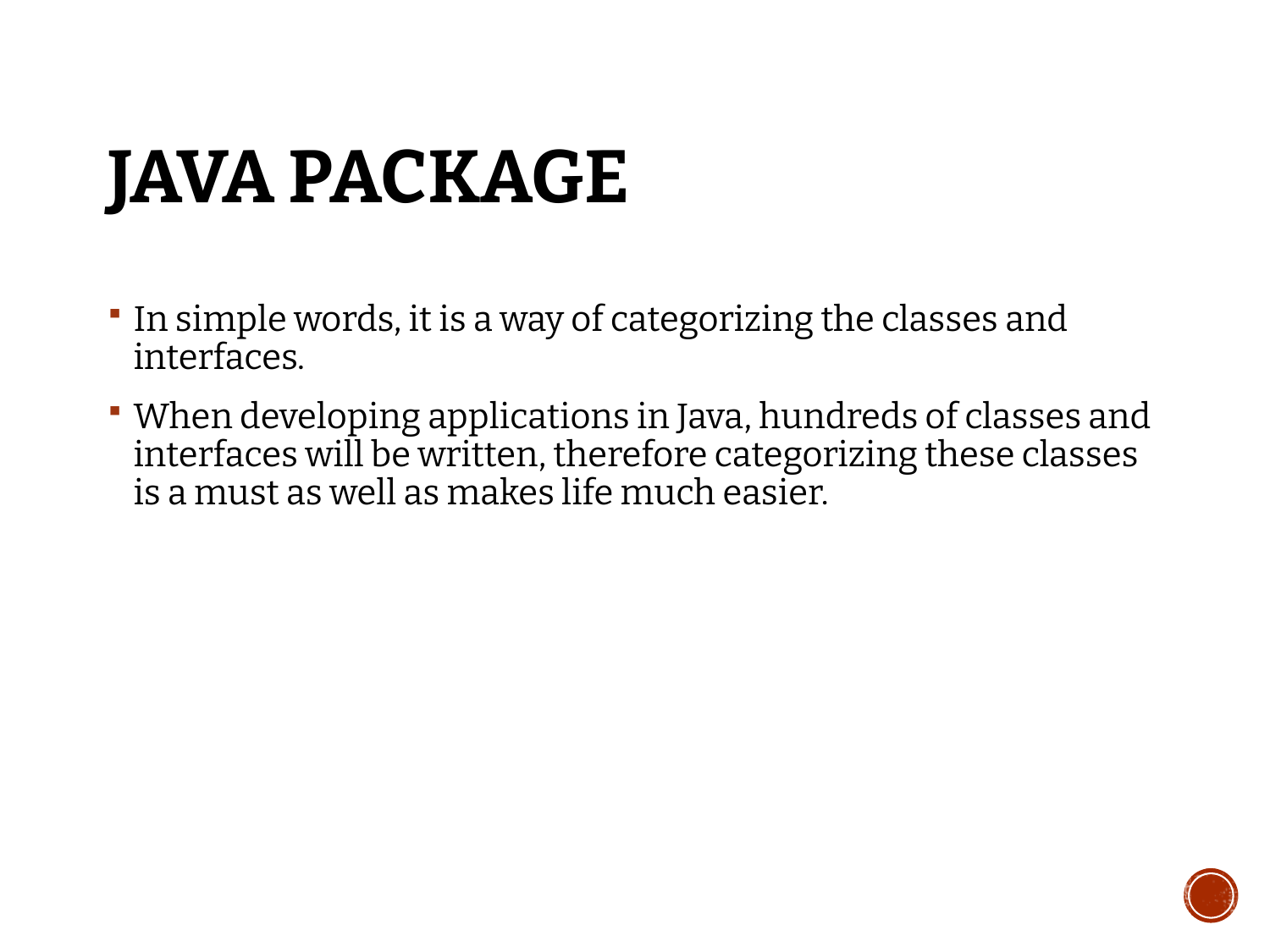

# Java Package
In simple words, it is a way of categorizing the classes and interfaces.
When developing applications in Java, hundreds of classes and interfaces will be written, therefore categorizing these classes is a must as well as makes life much easier.